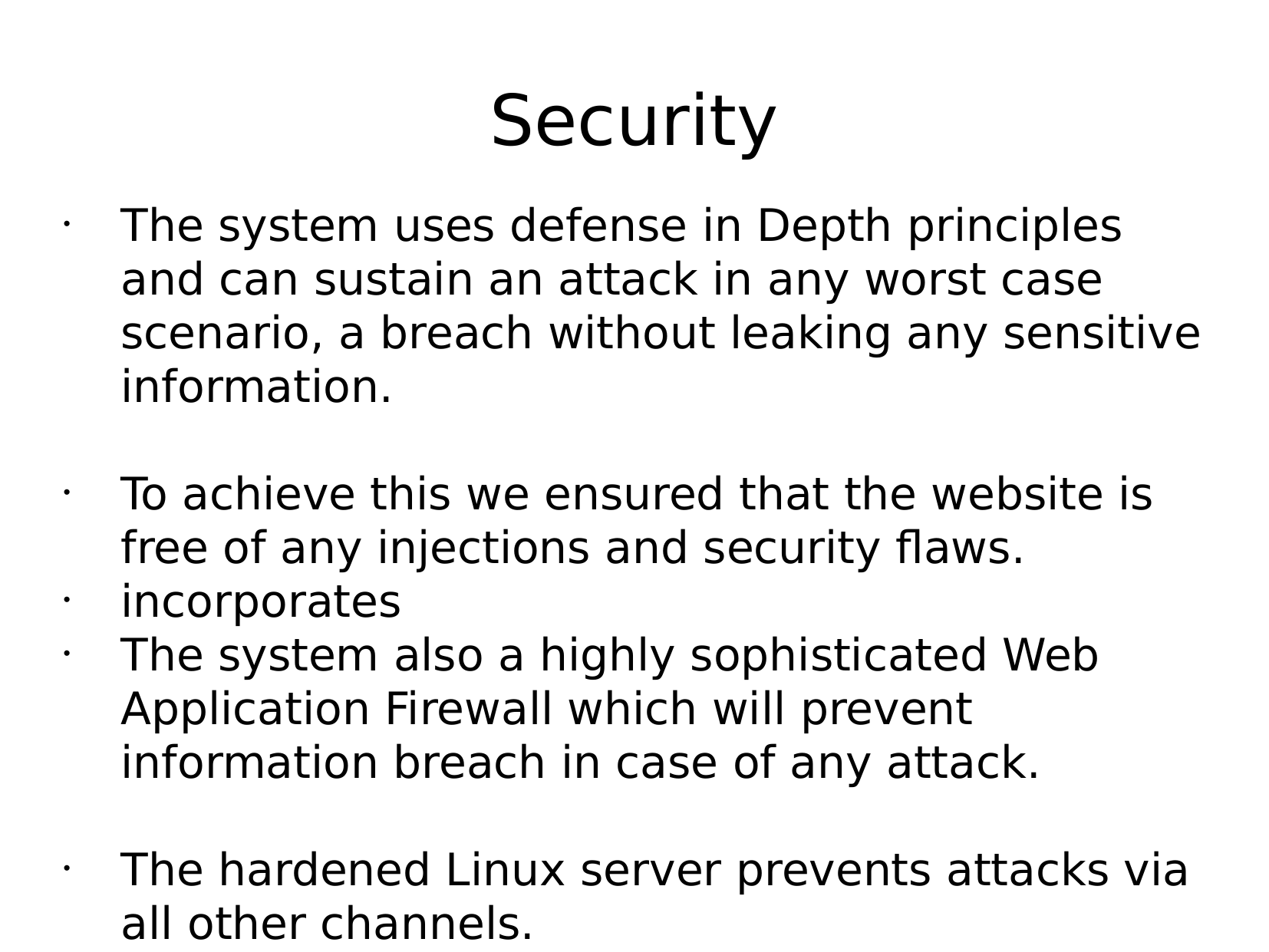

Security
The system uses defense in Depth principles and can sustain an attack in any worst case scenario, a breach without leaking any sensitive information.

To achieve this we ensured that the website is free of any injections and security flaws.
incorporates
The system also a highly sophisticated Web Application Firewall which will prevent information breach in case of any attack.

The hardened Linux server prevents attacks via all other channels.